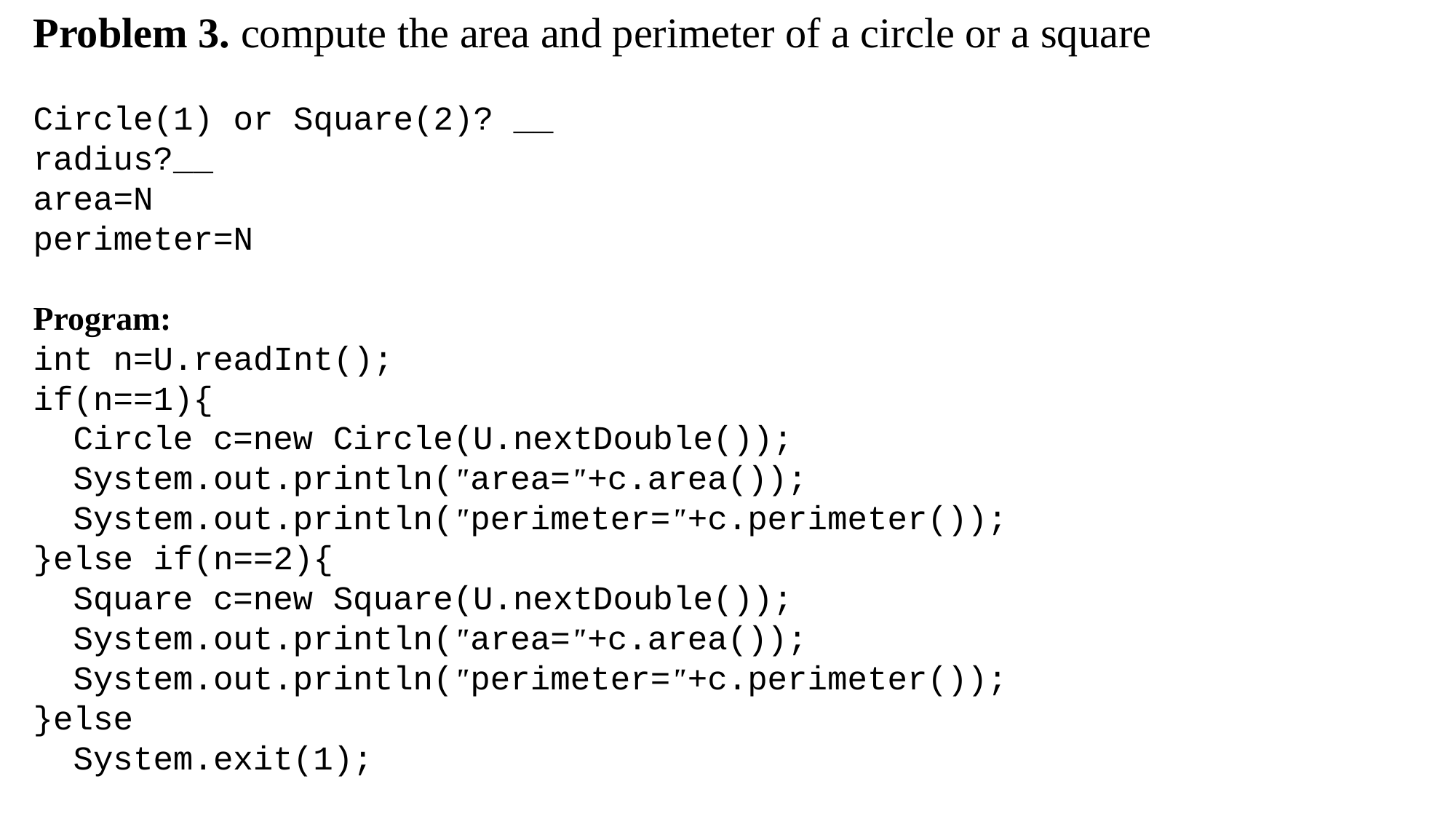

Problem 3. compute the area and perimeter of a circle or a square

Circle(1) or Square(2)? __
radius?__
area=N
perimeter=N

Program:
int n=U.readInt();
if(n==1){
  Circle c=new Circle(U.nextDouble());
  System.out.println("area="+c.area());
  System.out.println("perimeter="+c.perimeter());
}else if(n==2){
  Square c=new Square(U.nextDouble());
  System.out.println("area="+c.area());
  System.out.println("perimeter="+c.perimeter());
}else
  System.exit(1);